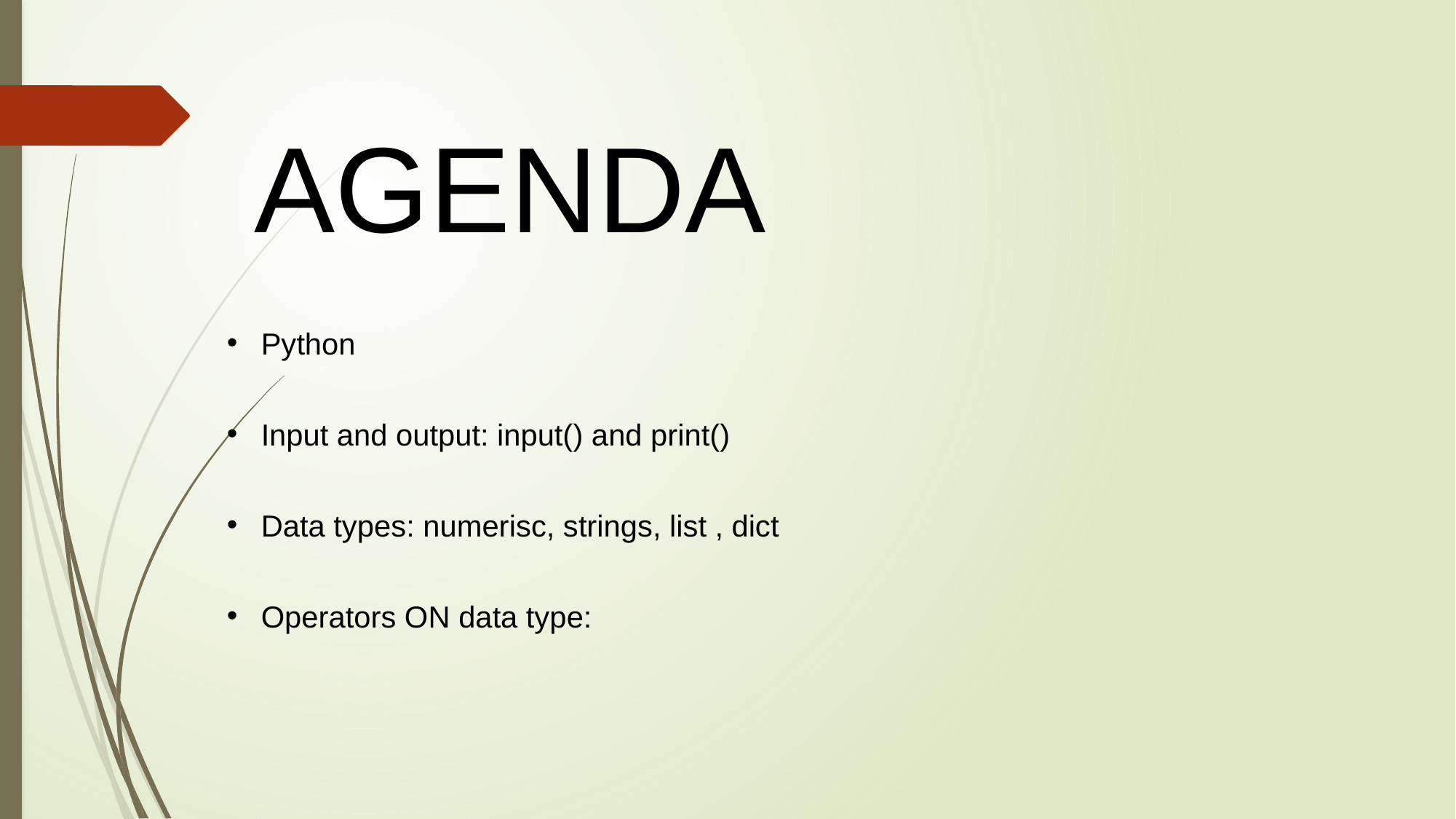

AGENDA
Python
Input and output: input() and print()
Data types: numerisc, strings, list , dict
Operators ON data type: